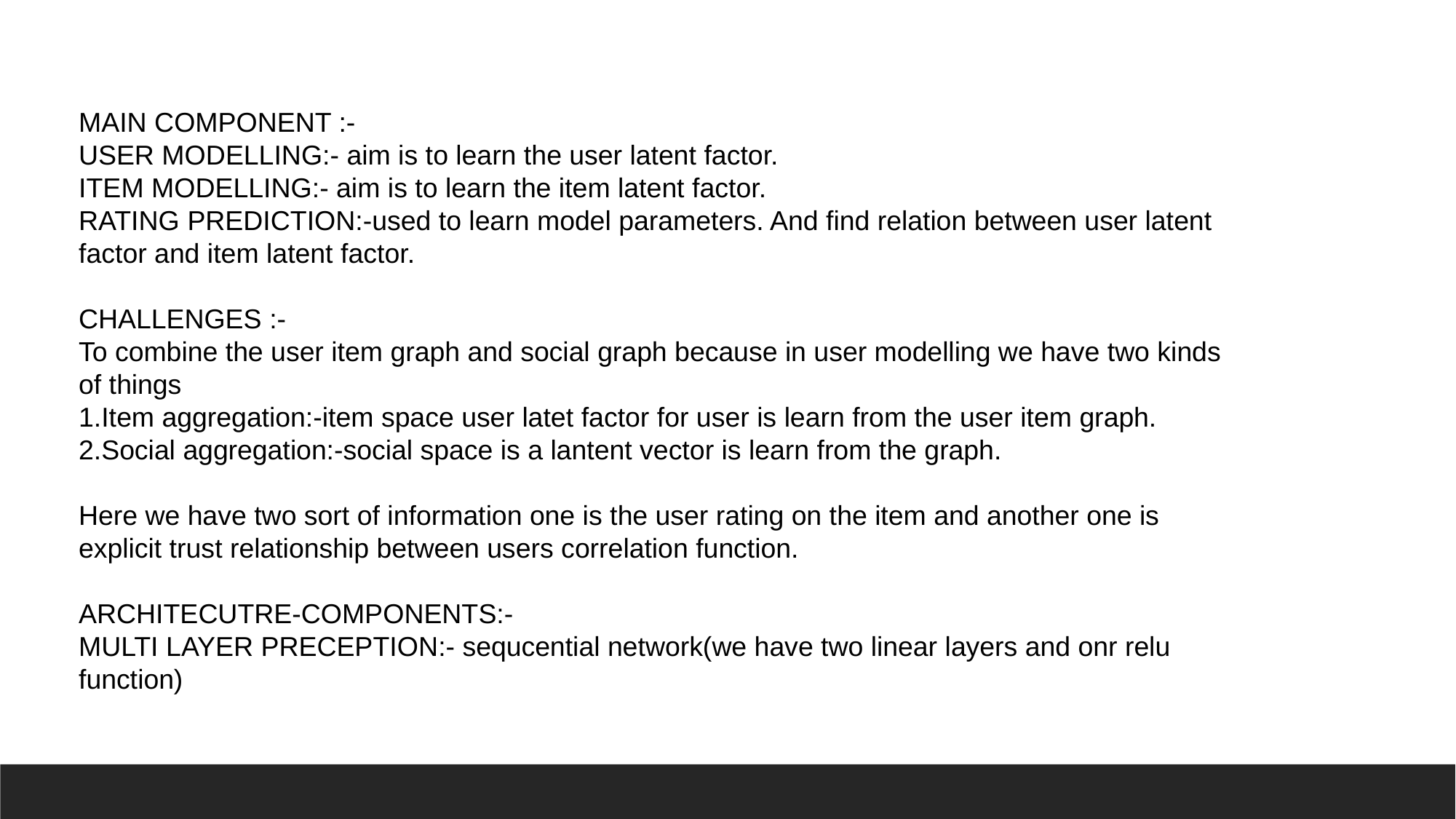

MAIN COMPONENT :-
USER MODELLING:- aim is to learn the user latent factor.
ITEM MODELLING:- aim is to learn the item latent factor.
RATING PREDICTION:-used to learn model parameters. And find relation between user latent factor and item latent factor.

CHALLENGES :-
To combine the user item graph and social graph because in user modelling we have two kinds of things
1.Item aggregation:-item space user latet factor for user is learn from the user item graph.
2.Social aggregation:-social space is a lantent vector is learn from the graph.

Here we have two sort of information one is the user rating on the item and another one is explicit trust relationship between users correlation function.

ARCHITECUTRE-COMPONENTS:-
MULTI LAYER PRECEPTION:- sequcential network(we have two linear layers and onr relu function)